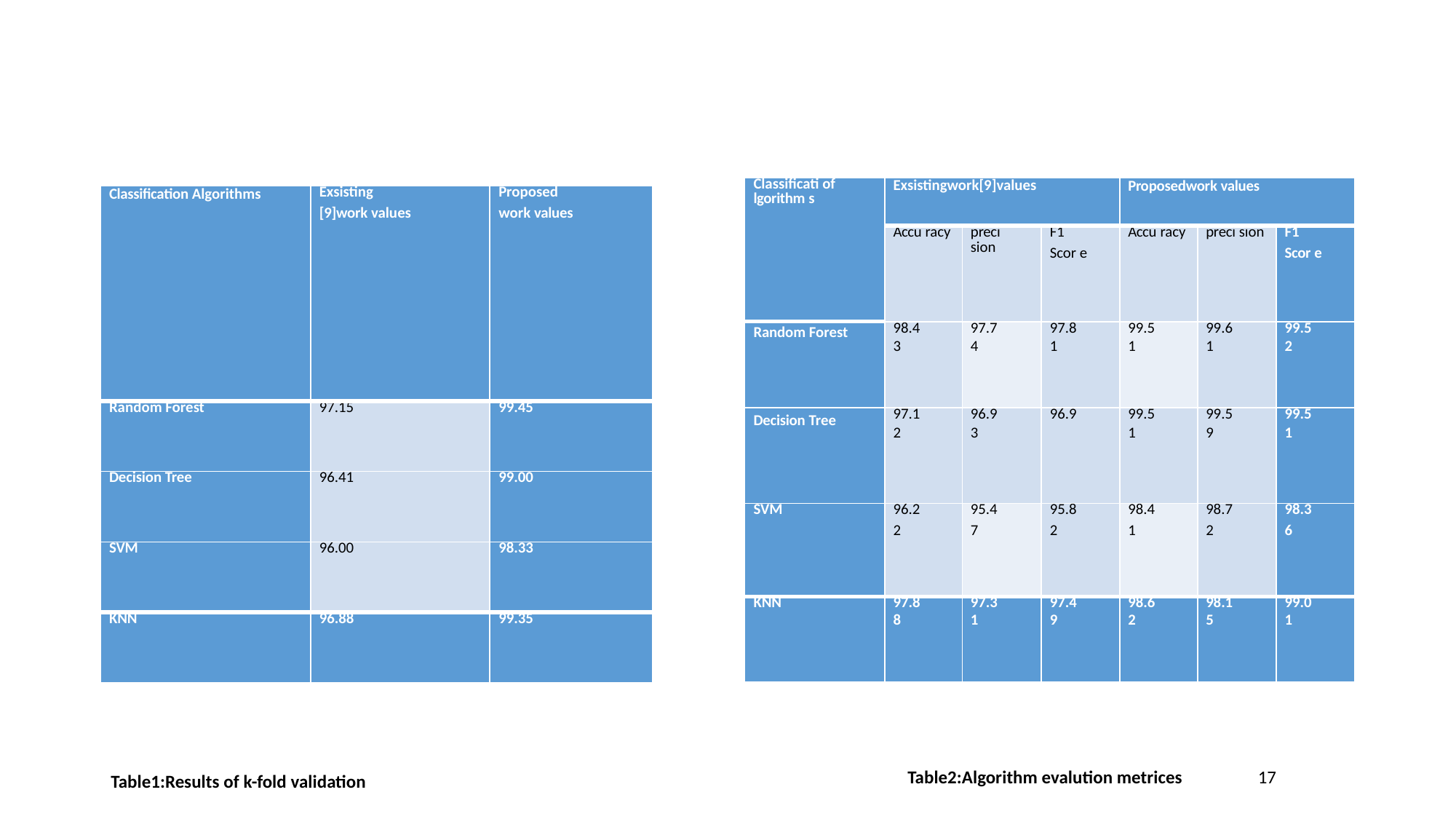

| Classificati of lgorithm s | Exsistingwork[9]values |  |  | Proposedwork values |  |  |
| --- | --- | --- | --- | --- | --- | --- |
|  | Accu racy | preci sion | F1 Scor e | Accu racy | preci sion | F1 Scor e |
| Random Forest | 98.4 3 | 97.7 4 | 97.8 1 | 99.5 1 | 99.6 1 | 99.5 2 |
| Decision Tree | 97.1 2 | 96.9 3 | 96.9 | 99.5 1 | 99.5 9 | 99.5 1 |
| SVM | 96.2 2 | 95.4 7 | 95.8 2 | 98.4 1 | 98.7 2 | 98.3 6 |
| KNN | 97.8 8 | 97.3 1 | 97.4 9 | 98.6 2 | 98.1 5 | 99.0 1 |
| Classification Algorithms | Exsisting [9]work values | Proposed work values |
| --- | --- | --- |
| Random Forest | 97.15 | 99.45 |
| Decision Tree | 96.41 | 99.00 |
| SVM | 96.00 | 98.33 |
| KNN | 96.88 | 99.35 |
Table1:Results of k-fold validation
Table2:Algorithm evalution metrices                  17